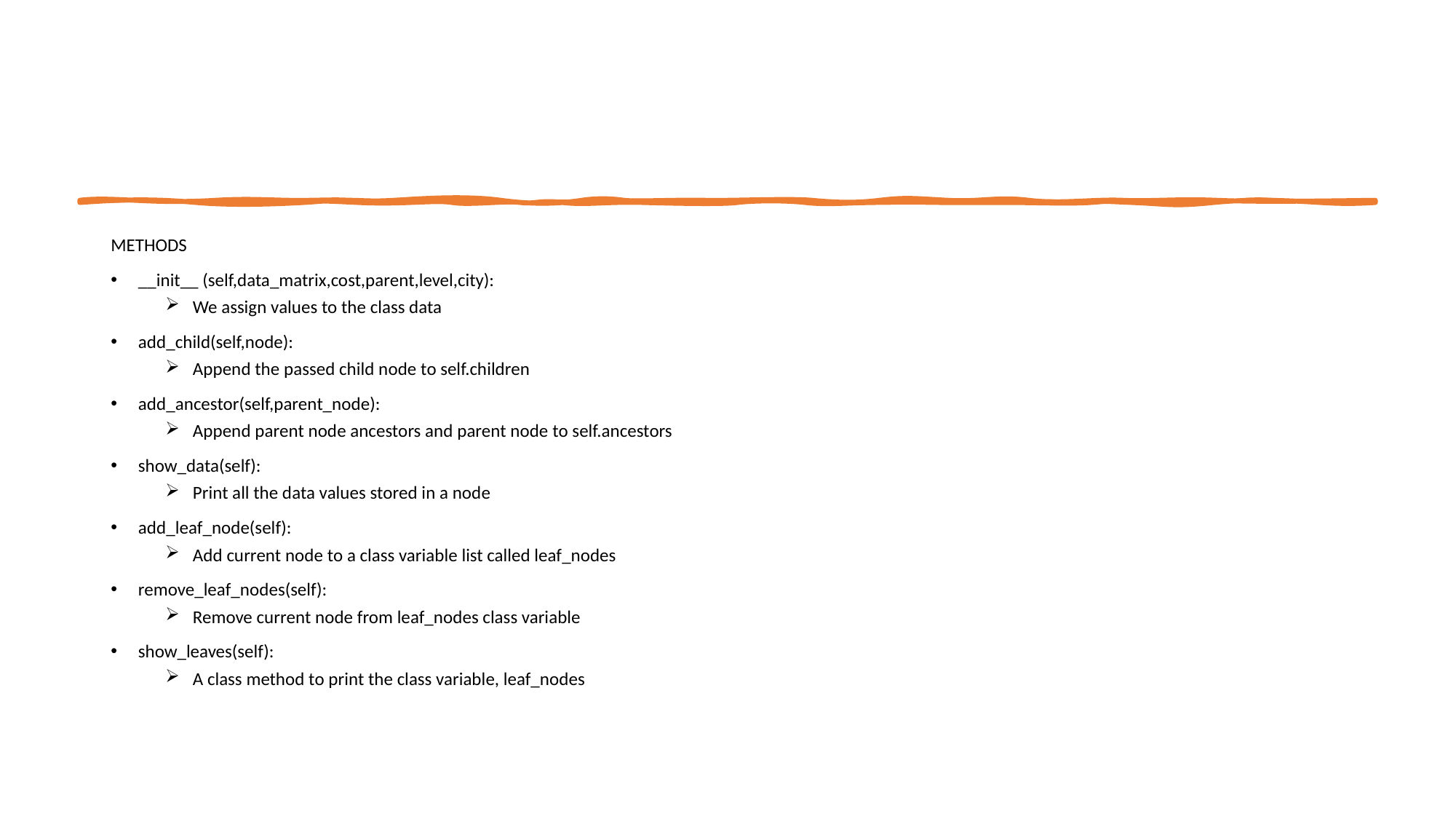

METHODS
__init__ (self,data_matrix,cost,parent,level,city):
We assign values to the class data
add_child(self,node):
Append the passed child node to self.children
add_ancestor(self,parent_node):
Append parent node ancestors and parent node to self.ancestors
show_data(self):
Print all the data values stored in a node
add_leaf_node(self):
Add current node to a class variable list called leaf_nodes
remove_leaf_nodes(self):
Remove current node from leaf_nodes class variable
show_leaves(self):
A class method to print the class variable, leaf_nodes